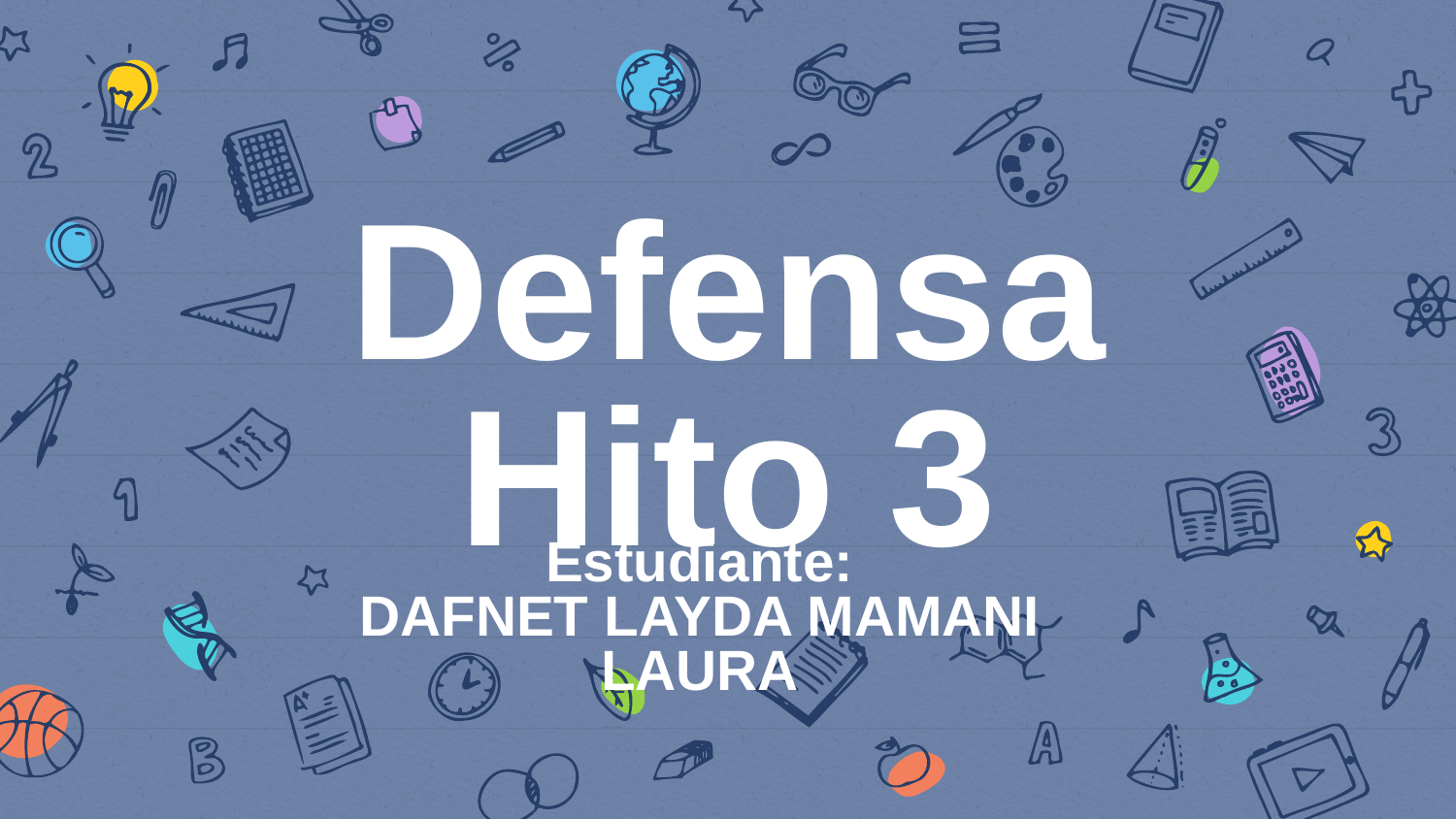

# Defensa Hito 3
Estudiante:
DAFNET LAYDA MAMANI LAURA